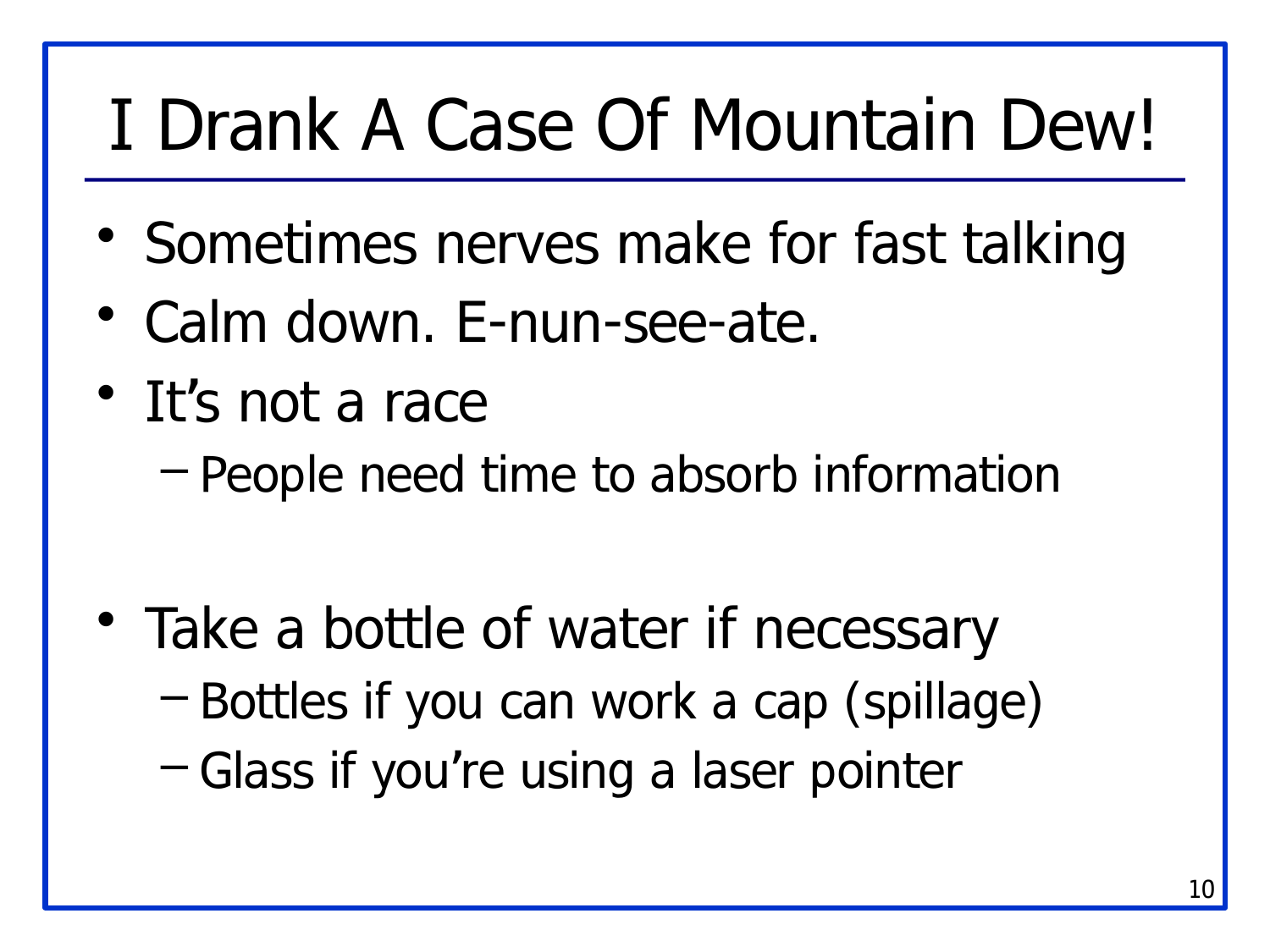

# I Drank A Case Of Mountain Dew!
Sometimes nerves make for fast talking
Calm down. E-nun-see-ate.
It’s not a race
People need time to absorb information

Take a bottle of water if necessary
Bottles if you can work a cap (spillage)
Glass if you’re using a laser pointer
10